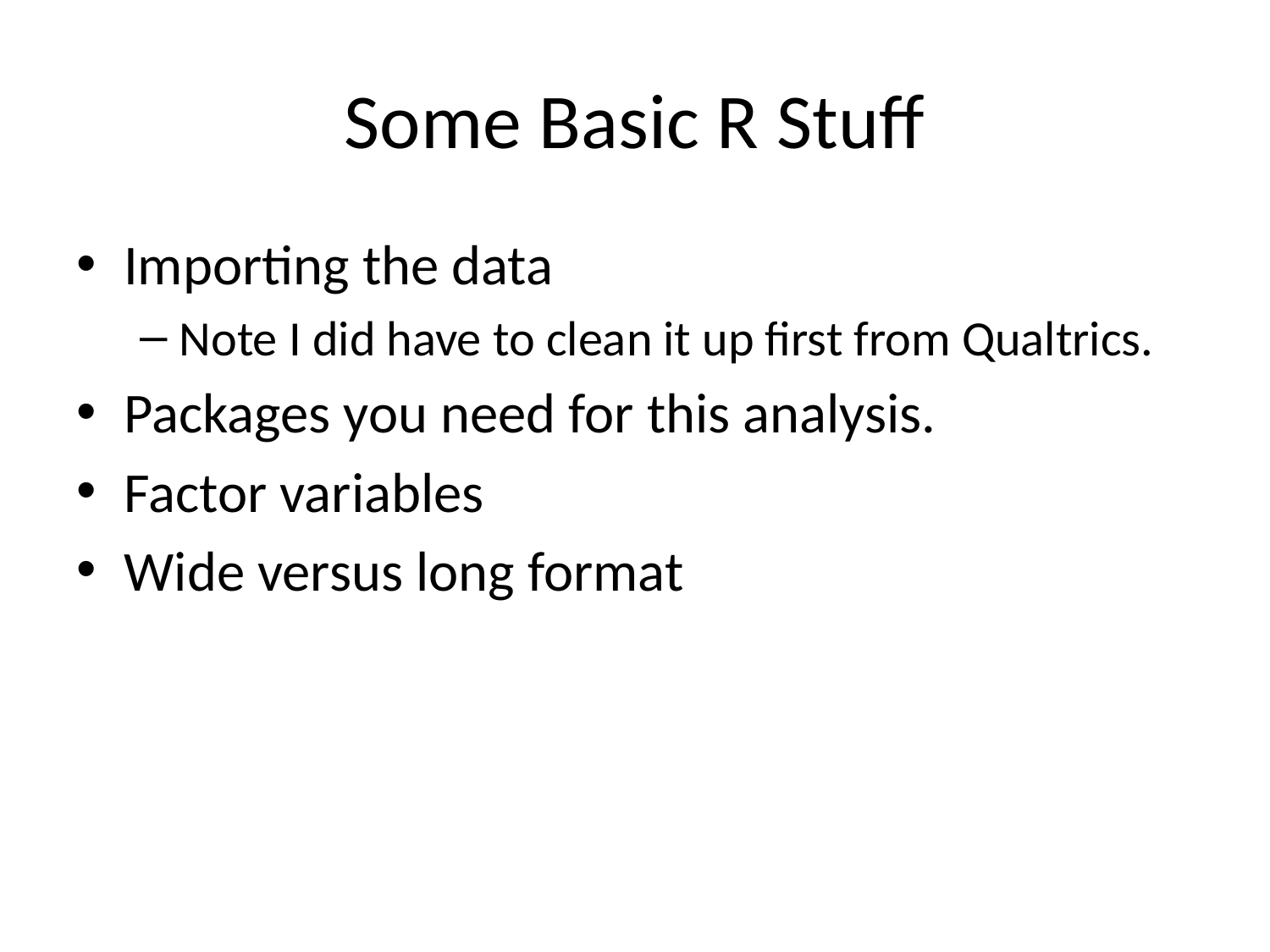

# Some Basic R Stuff
Importing the data
Note I did have to clean it up first from Qualtrics.
Packages you need for this analysis.
Factor variables
Wide versus long format